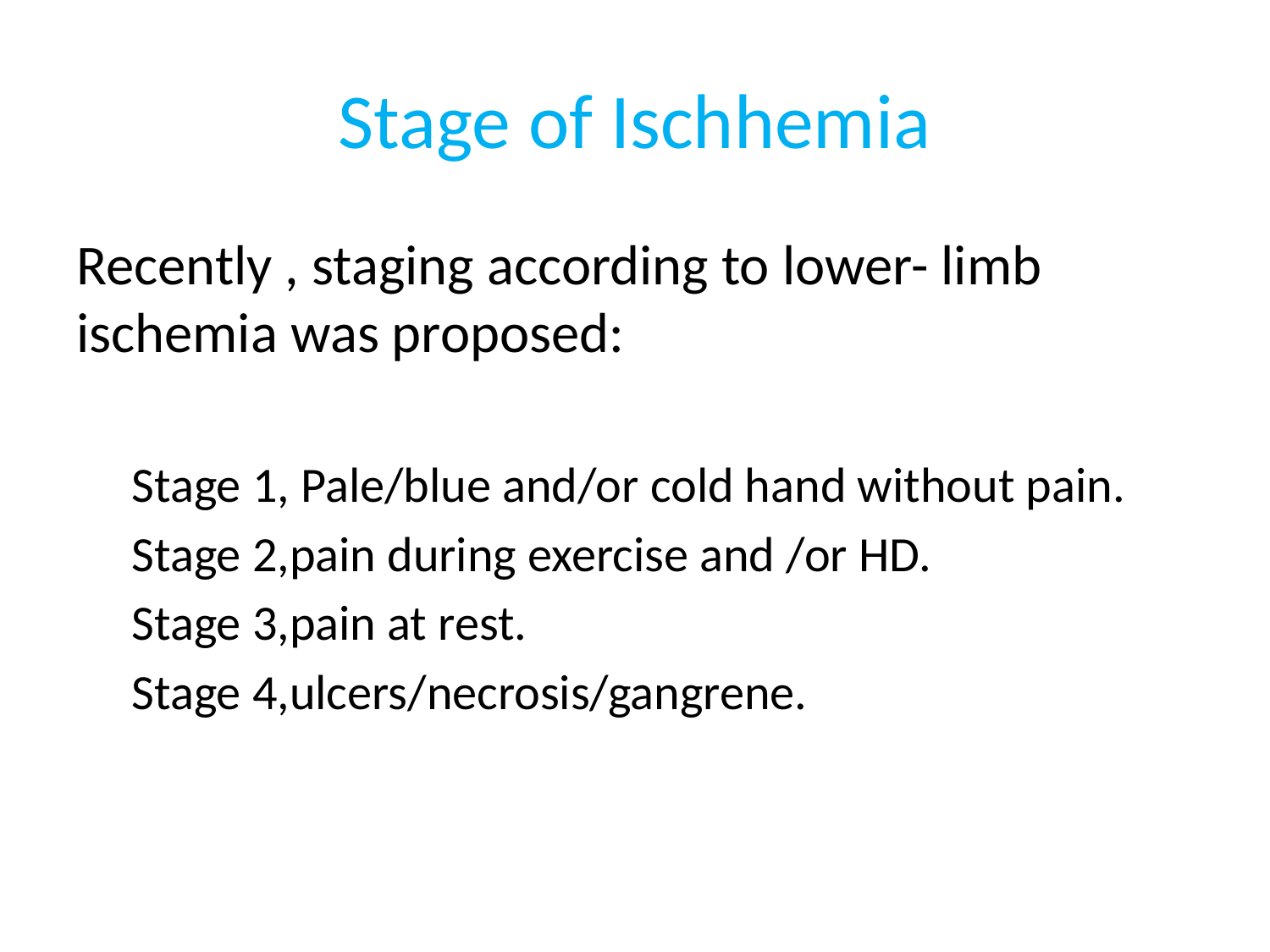

# Stage of Ischhemia
Recently , staging according to lower- limb ischemia was proposed:

Stage 1, Pale/blue and/or cold hand without pain.
Stage 2,pain during exercise and /or HD.
Stage 3,pain at rest.
Stage 4,ulcers/necrosis/gangrene.